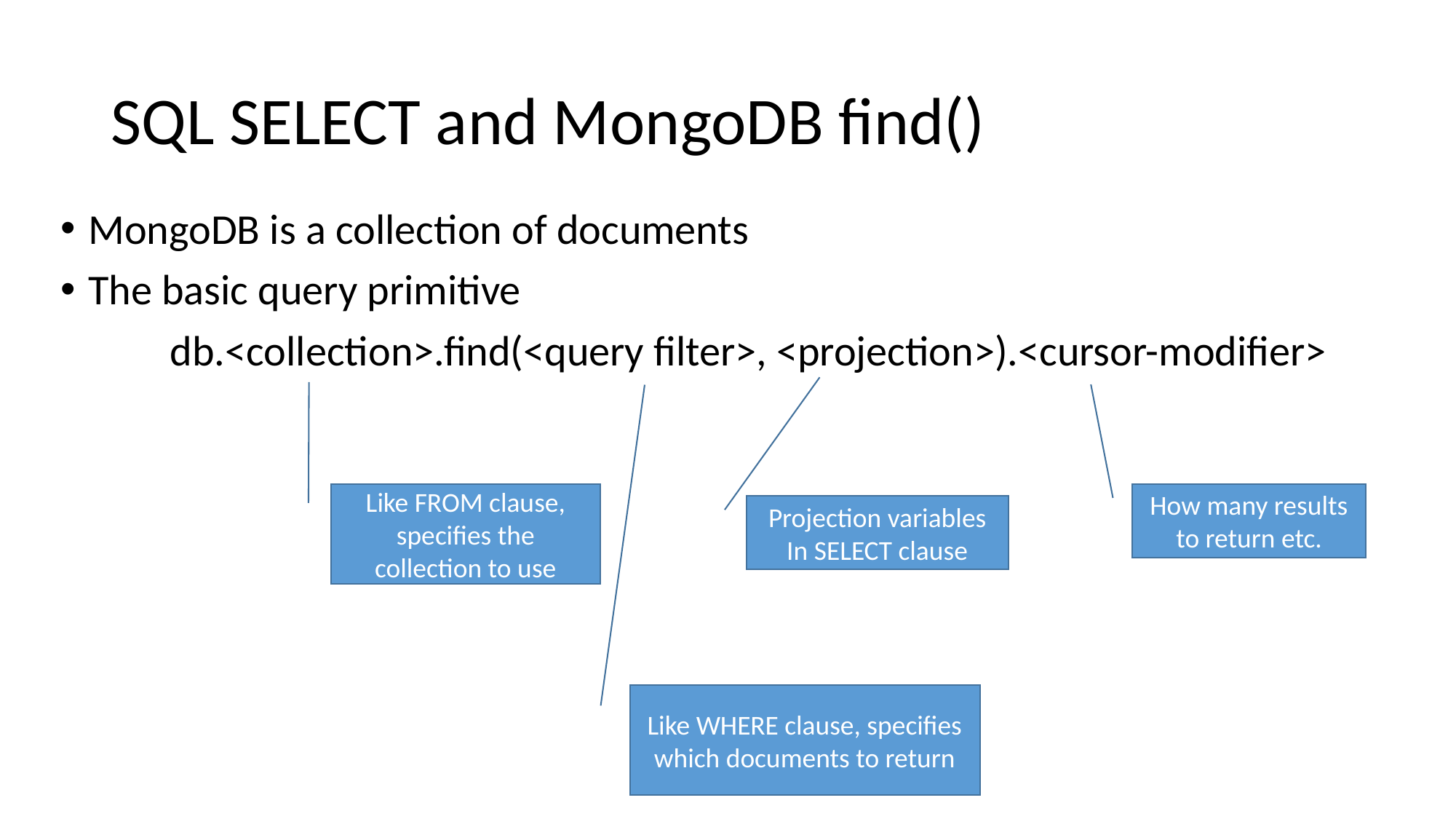

# SQL SELECT and MongoDB find()
MongoDB is a collection of documents
The basic query primitive
	db.<collection>.find(<query filter>, <projection>).<cursor-modifier>
Like FROM clause, specifies the collection to use
How many results to return etc.
Projection variables
In SELECT clause
Like WHERE clause, specifies which documents to return